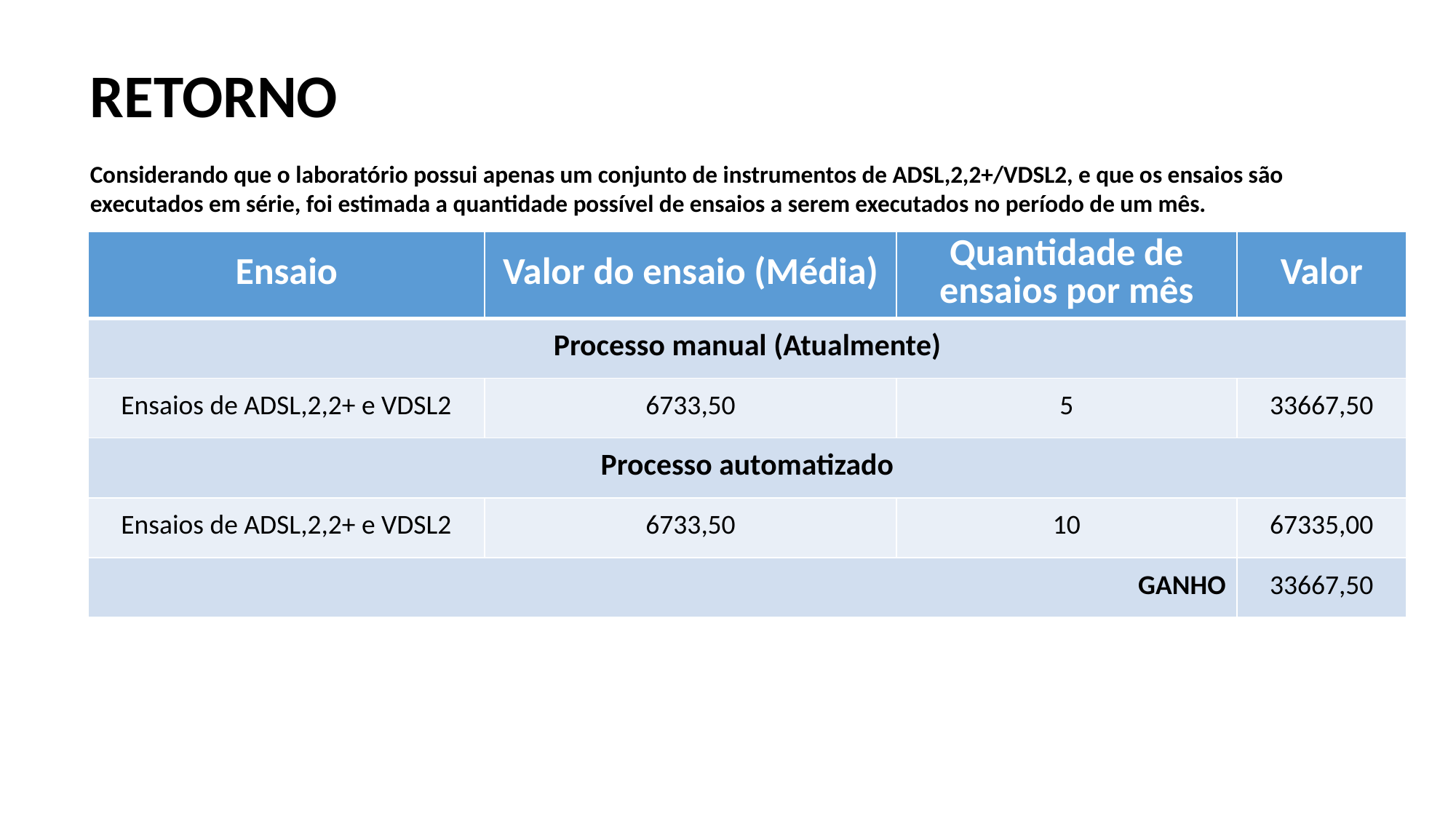

RETORNO

Considerando que o laboratório possui apenas um conjunto de instrumentos de ADSL,2,2+/VDSL2, e que os ensaios são executados em série, foi estimada a quantidade possível de ensaios a serem executados no período de um mês.
| Ensaio | Valor do ensaio (Média) | Quantidade de ensaios por mês | Valor |
| --- | --- | --- | --- |
| Processo manual (Atualmente) |  |  |  |
| Ensaios de ADSL,2,2+ e VDSL2 | 6733,50 | 5 | 33667,50 |
| Processo automatizado |  |  |  |
| Ensaios de ADSL,2,2+ e VDSL2 | 6733,50 | 10 | 67335,00 |
| GANHO |  |  | 33667,50 |